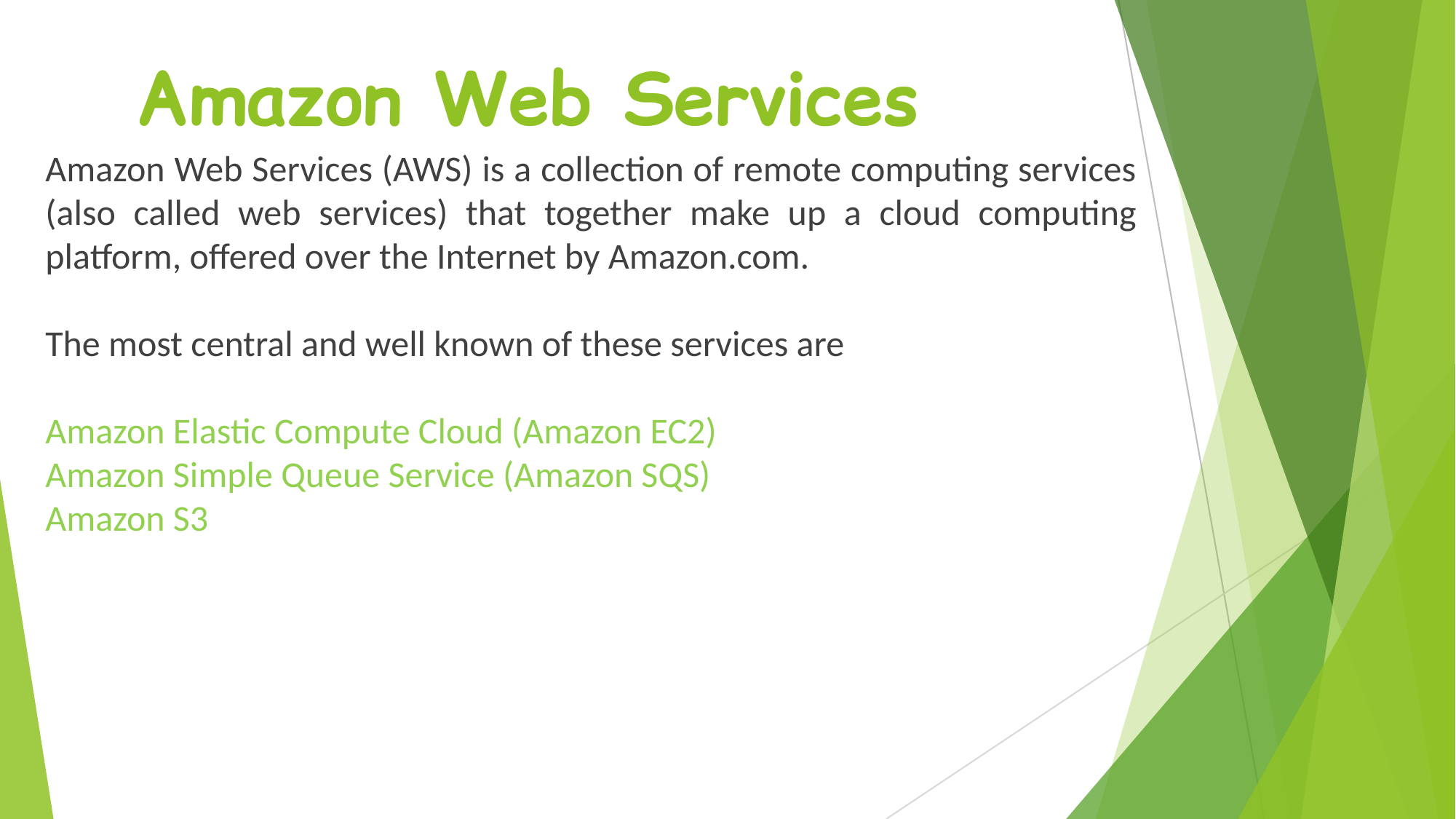

# Amazon Web Services
Amazon Web Services (AWS) is a collection of remote computing services (also called web services) that together make up a cloud computing platform, offered over the Internet by Amazon.com.

The most central and well known of these services are

Amazon Elastic Compute Cloud (Amazon EC2)
Amazon Simple Queue Service (Amazon SQS)
Amazon S3